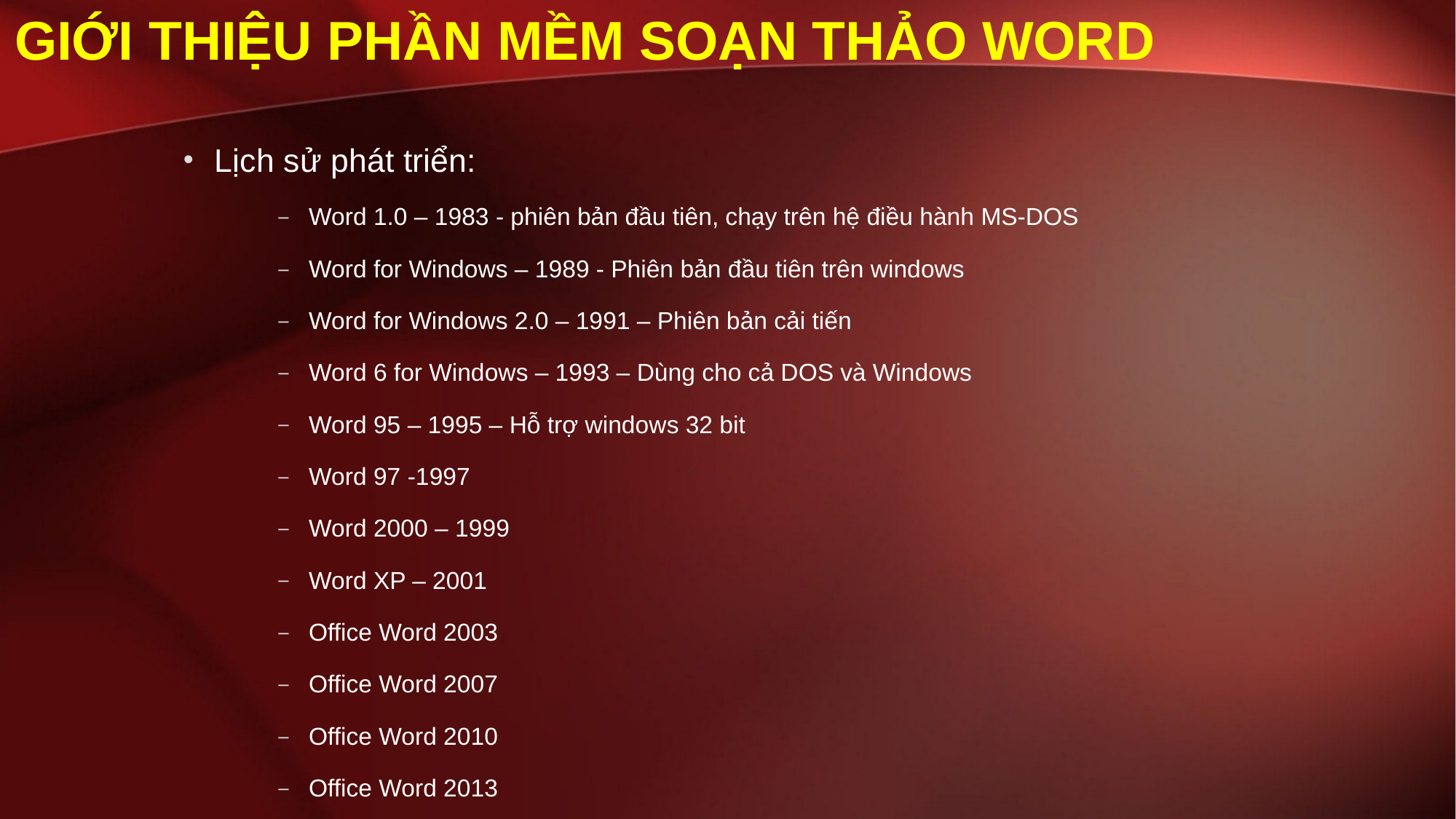

# Giới thiệu phần mềm soạn thảo word
Lịch sử phát triển:
Word 1.0 – 1983 - phiên bản đầu tiên, chạy trên hệ điều hành MS-DOS
Word for Windows – 1989 - Phiên bản đầu tiên trên windows
Word for Windows 2.0 – 1991 – Phiên bản cải tiến
Word 6 for Windows – 1993 – Dùng cho cả DOS và Windows
Word 95 – 1995 – Hỗ trợ windows 32 bit
Word 97 -1997
Word 2000 – 1999
Word XP – 2001
Office Word 2003
Office Word 2007
Office Word 2010
Office Word 2013